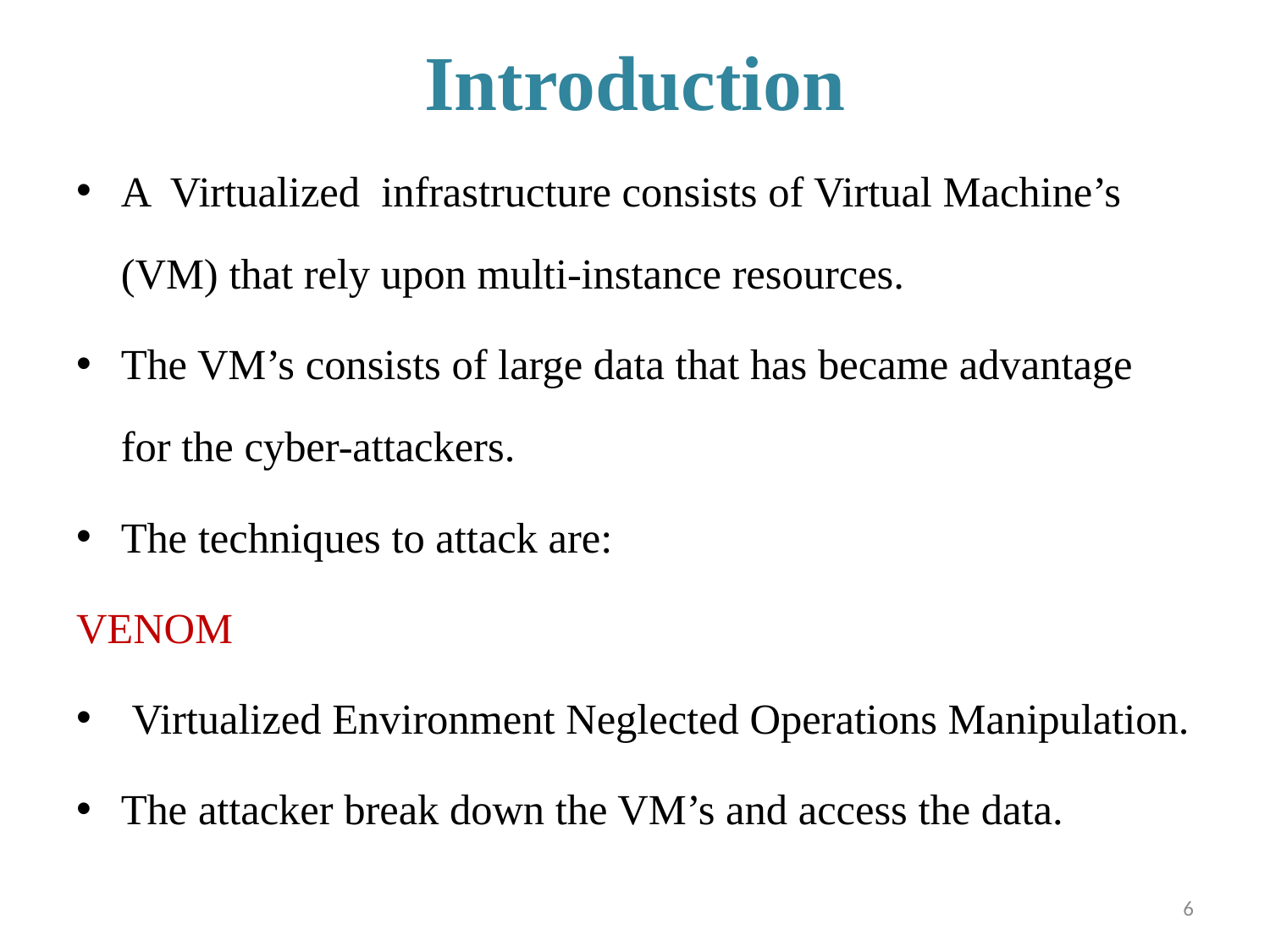

# Introduction
A  Virtualized  infrastructure consists of Virtual Machine’s (VM) that rely upon multi-instance resources.
The VM’s consists of large data that has became advantage for the cyber-attackers.
The techniques to attack are:
VENOM
 Virtualized Environment Neglected Operations Manipulation.
The attacker break down the VM’s and access the data.

6